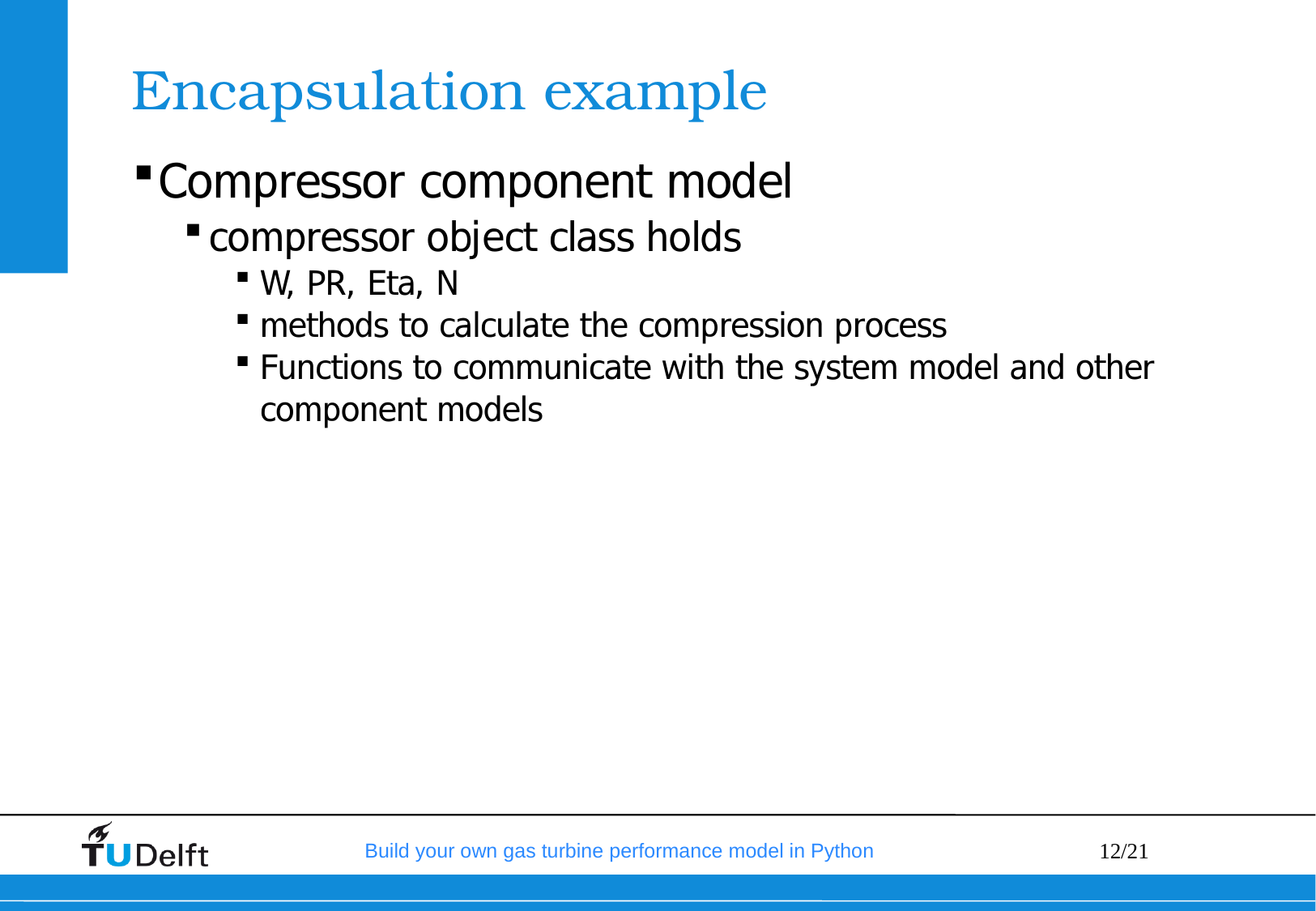

# Encapsulation example
Compressor component model
compressor object class holds
W, PR, Eta, N
methods to calculate the compression process
Functions to communicate with the system model and other component models